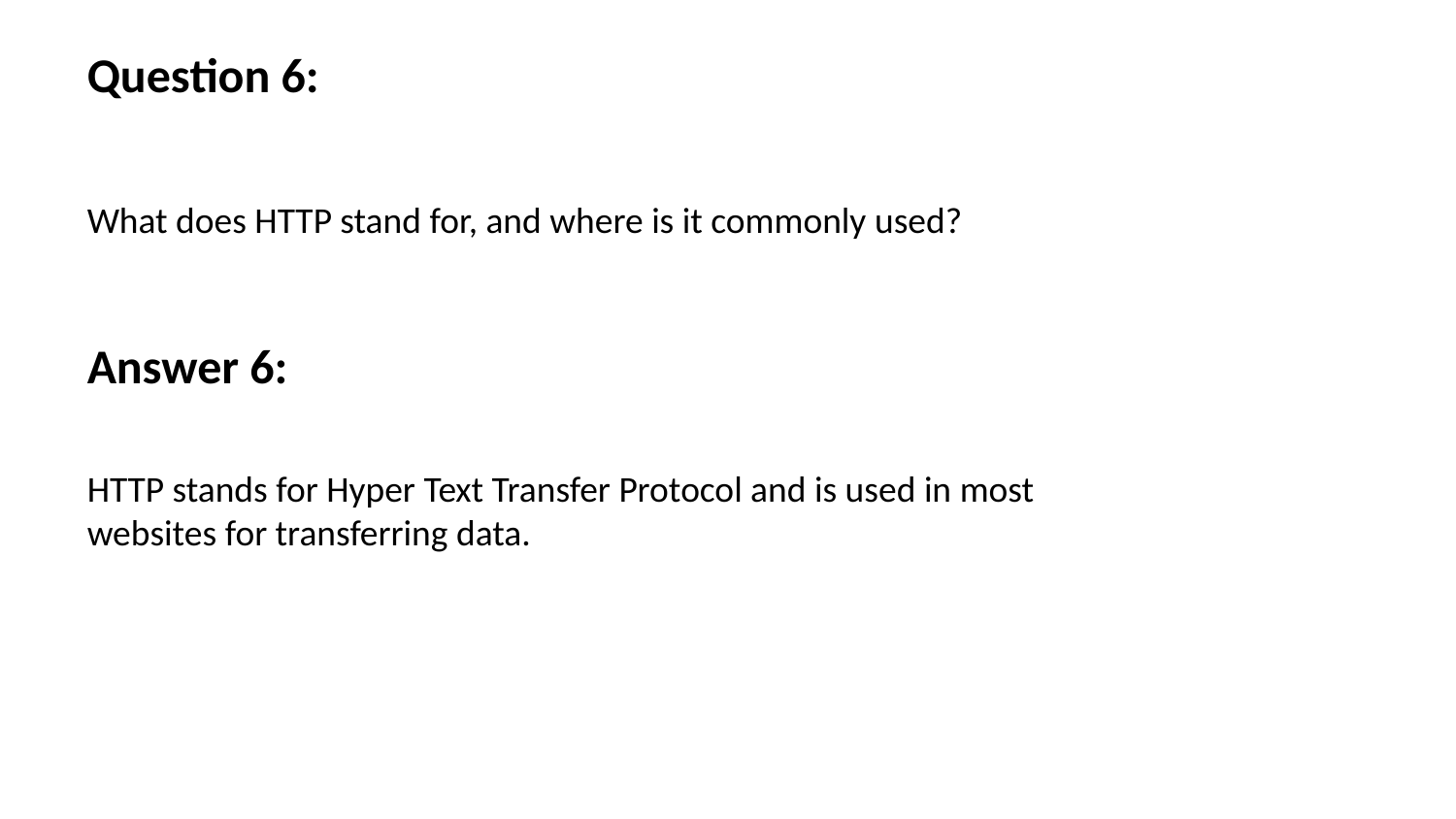

Question 6:
What does HTTP stand for, and where is it commonly used?
Answer 6:
HTTP stands for Hyper Text Transfer Protocol and is used in most websites for transferring data.